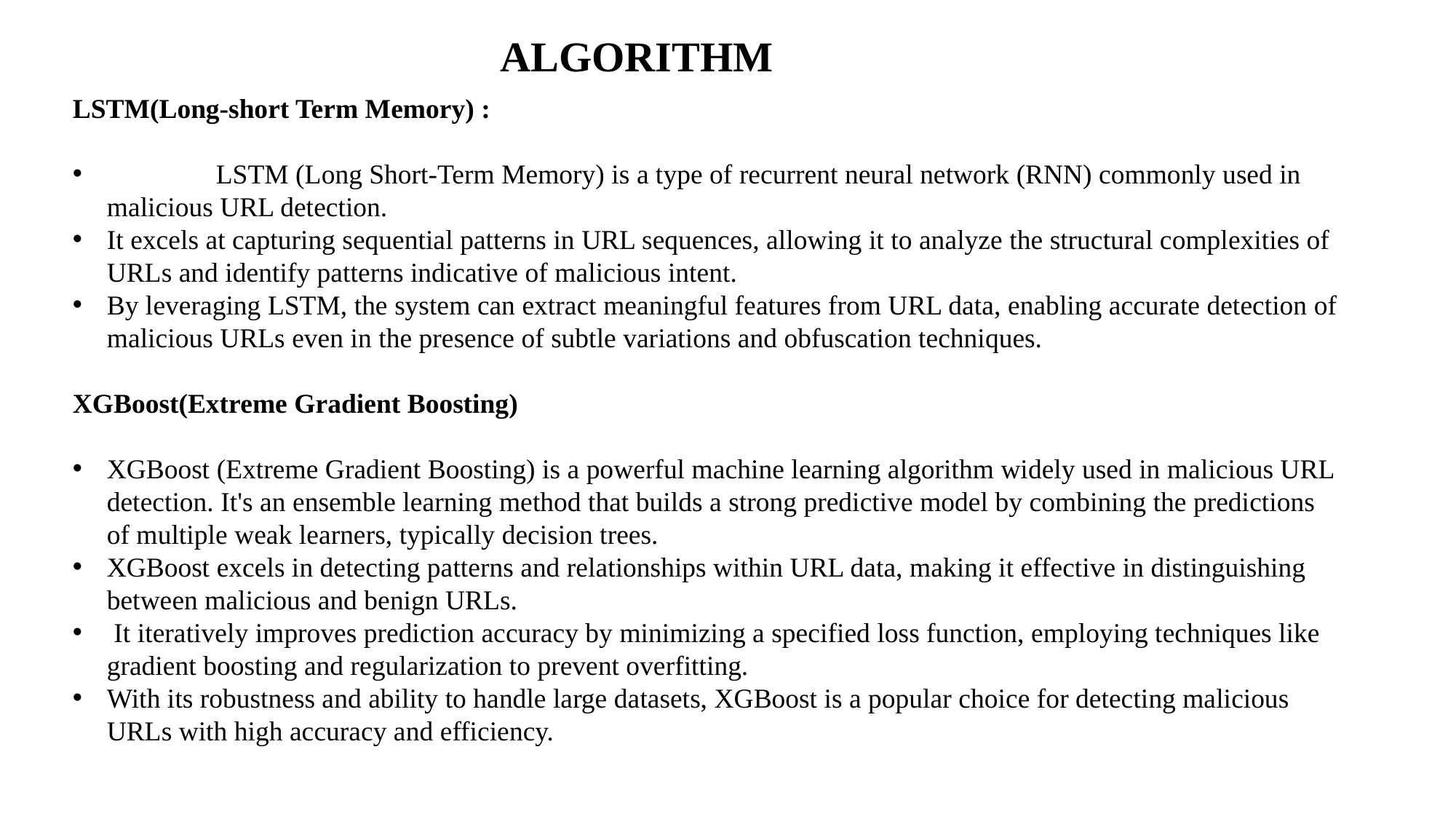

# ALGORITHM
LSTM(Long-short Term Memory) :

	LSTM (Long Short-Term Memory) is a type of recurrent neural network (RNN) commonly used in malicious URL detection.
It excels at capturing sequential patterns in URL sequences, allowing it to analyze the structural complexities of URLs and identify patterns indicative of malicious intent.
By leveraging LSTM, the system can extract meaningful features from URL data, enabling accurate detection of malicious URLs even in the presence of subtle variations and obfuscation techniques.

XGBoost(Extreme Gradient Boosting)

XGBoost (Extreme Gradient Boosting) is a powerful machine learning algorithm widely used in malicious URL detection. It's an ensemble learning method that builds a strong predictive model by combining the predictions of multiple weak learners, typically decision trees.
XGBoost excels in detecting patterns and relationships within URL data, making it effective in distinguishing between malicious and benign URLs.
 It iteratively improves prediction accuracy by minimizing a specified loss function, employing techniques like gradient boosting and regularization to prevent overfitting.
With its robustness and ability to handle large datasets, XGBoost is a popular choice for detecting malicious URLs with high accuracy and efficiency.